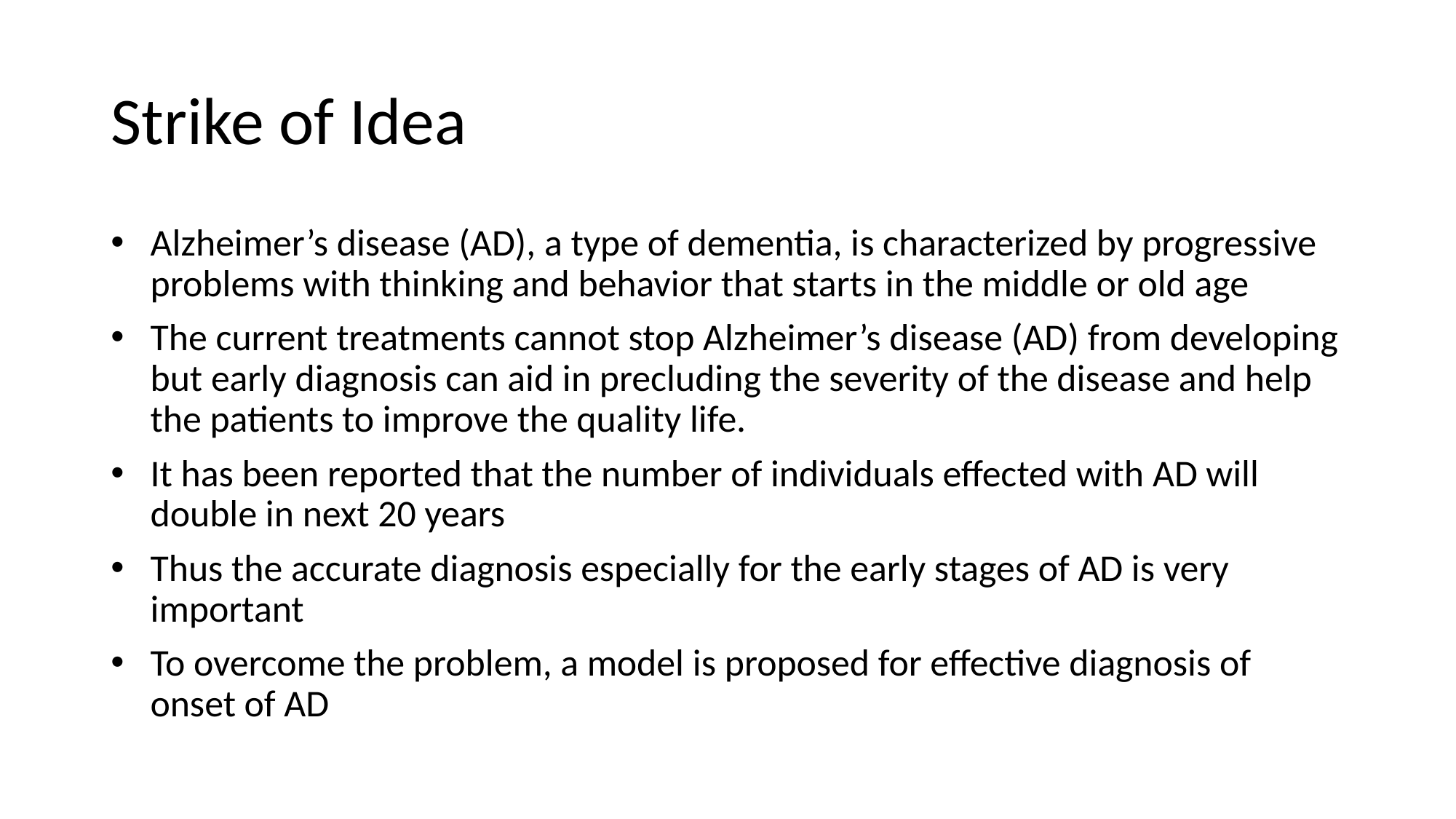

# Strike of Idea
Alzheimer’s disease (AD), a type of dementia, is characterized by progressive problems with thinking and behavior that starts in the middle or old age
The current treatments cannot stop Alzheimer’s disease (AD) from developing but early diagnosis can aid in precluding the severity of the disease and help the patients to improve the quality life.
It has been reported that the number of individuals effected with AD will double in next 20 years
Thus the accurate diagnosis especially for the early stages of AD is very important
To overcome the problem, a model is proposed for effective diagnosis of onset of AD